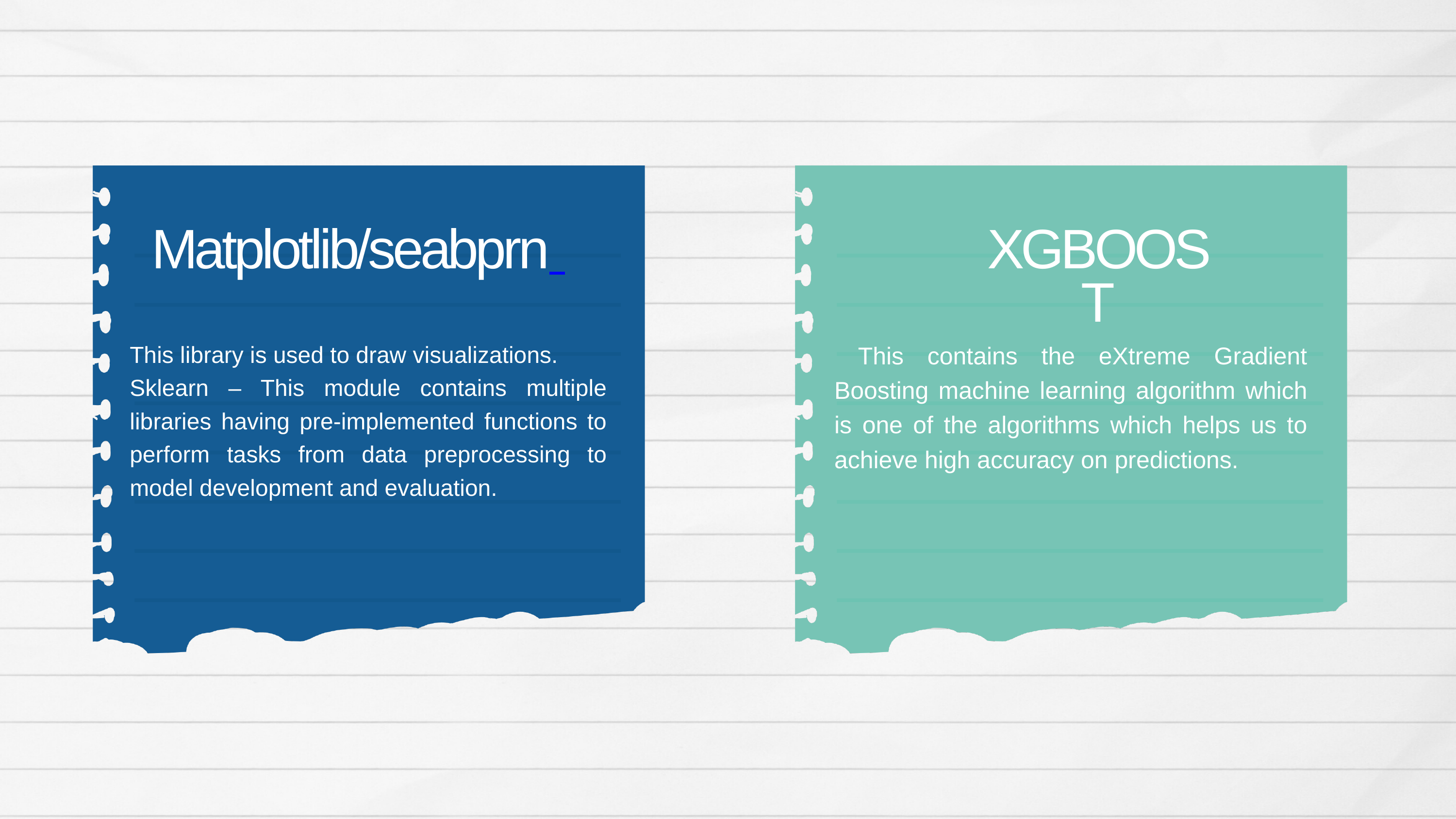

Matplotlib/seabprn
XGBOOST
This library is used to draw visualizations.
Sklearn – This module contains multiple libraries having pre-implemented functions to perform tasks from data preprocessing to model development and evaluation.

 This contains the eXtreme Gradient Boosting machine learning algorithm which is one of the algorithms which helps us to achieve high accuracy on predictions.